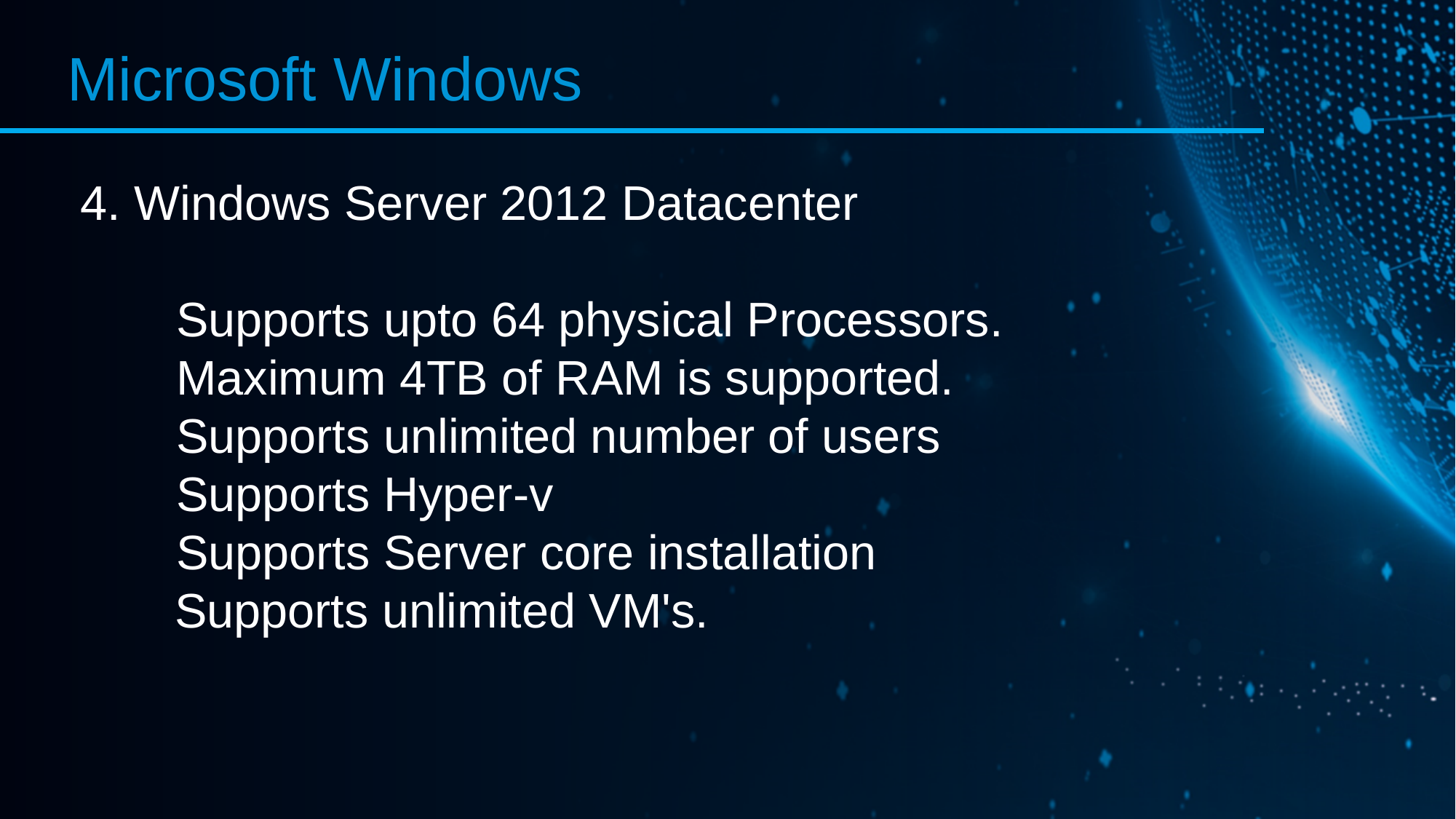

Microsoft Windows
 4. Windows Server 2012 Datacenter

	Supports upto 64 physical Processors.
	Maximum 4TB of RAM is supported.
	Supports unlimited number of users
	Supports Hyper-v
	Supports Server core installation
        Supports unlimited VM's.